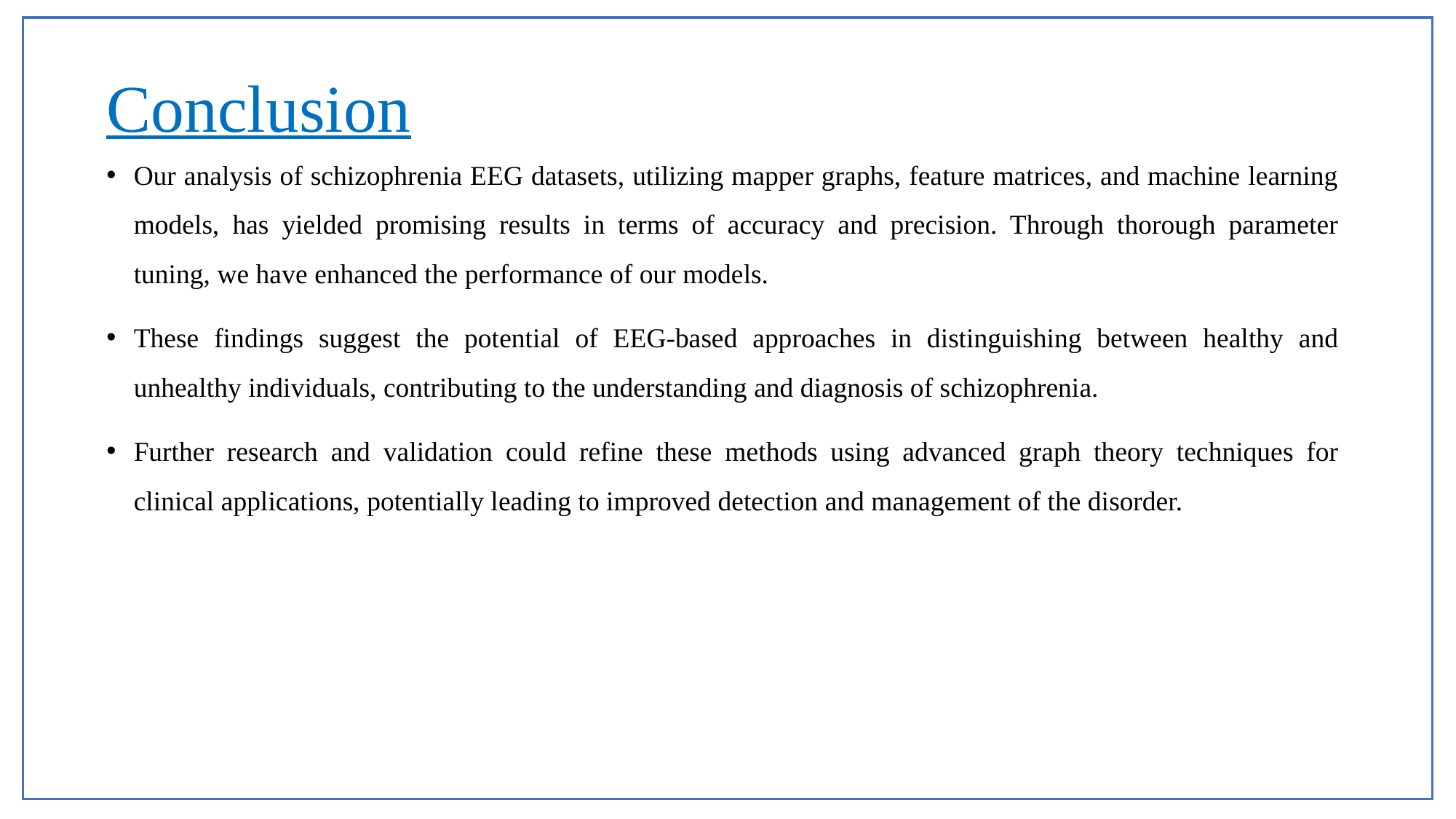

# Conclusion

Our analysis of schizophrenia EEG datasets, utilizing mapper graphs, feature matrices, and machine learning models, has yielded promising results in terms of accuracy and precision. Through thorough parameter tuning, we have enhanced the performance of our models.
These findings suggest the potential of EEG-based approaches in distinguishing between healthy and unhealthy individuals, contributing to the understanding and diagnosis of schizophrenia.
Further research and validation could refine these methods using advanced graph theory techniques for clinical applications, potentially leading to improved detection and management of the disorder.